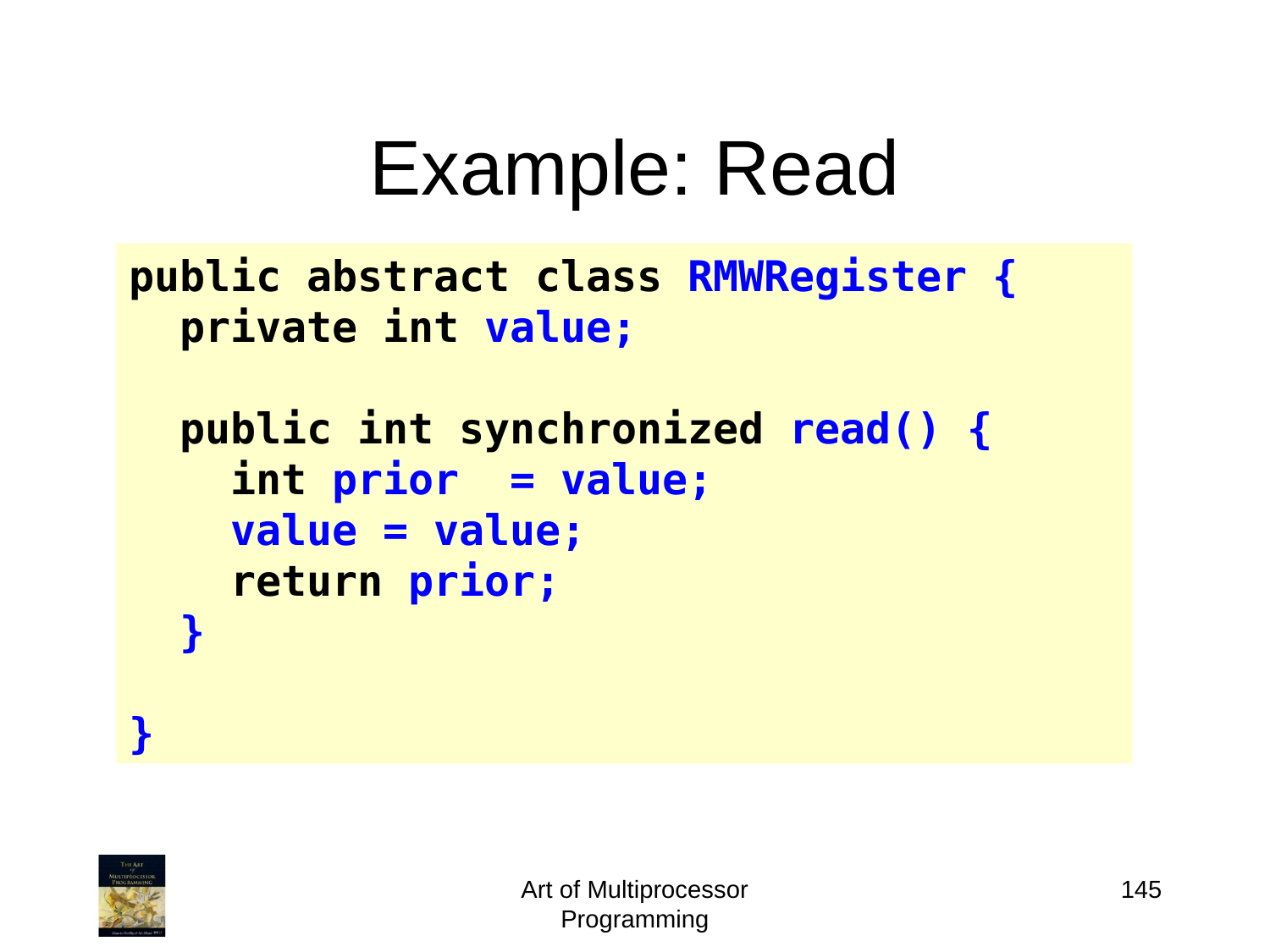

# Example: Read
public abstract class RMWRegister {
  private int value;

  public int synchronized read() {
    int prior  = value;
    value = value;
    return prior;
  }

}
Art of Multiprocessor Programming
145